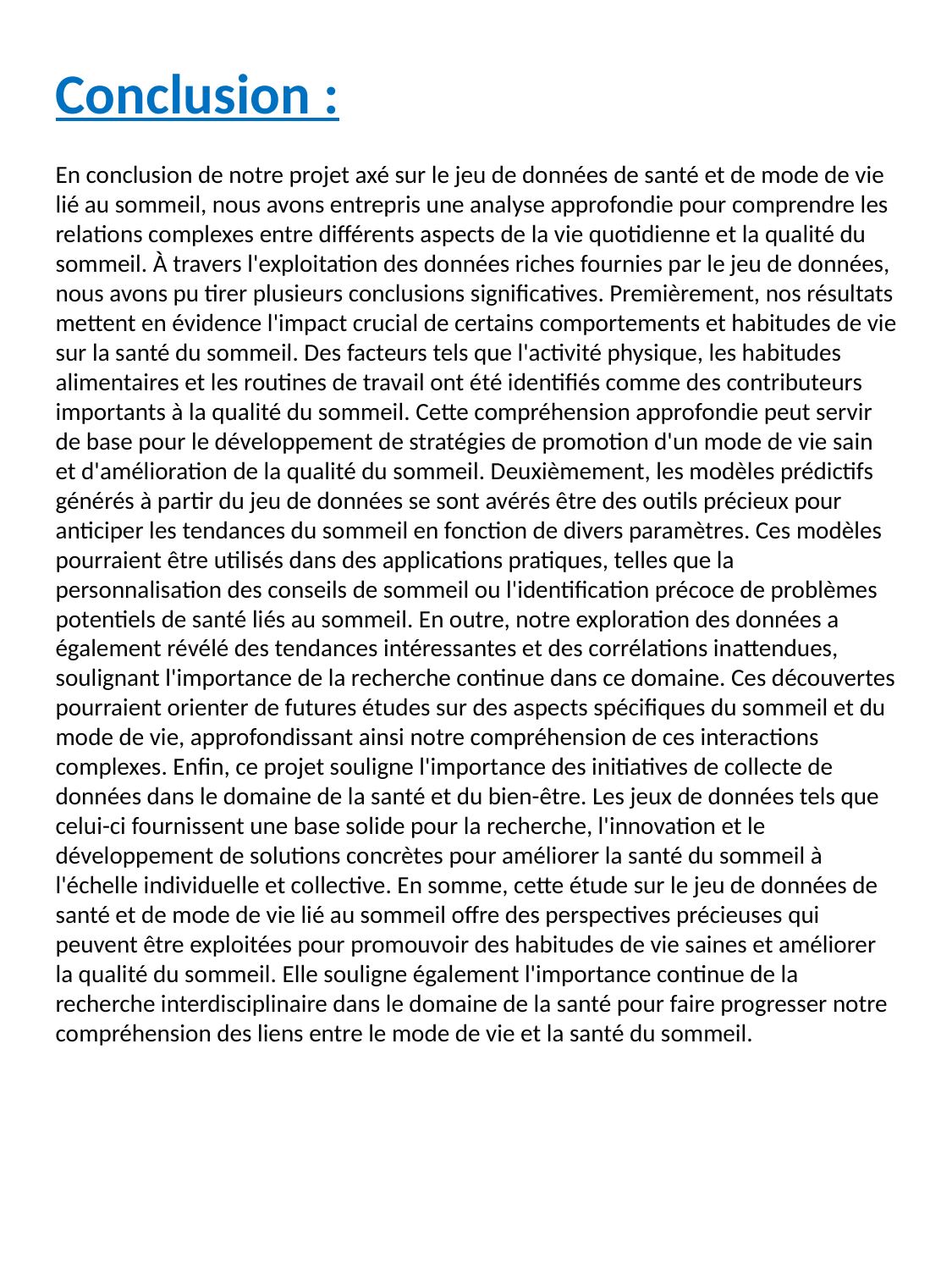

Conclusion :

En conclusion de notre projet axé sur le jeu de données de santé et de mode de vie lié au sommeil, nous avons entrepris une analyse approfondie pour comprendre les relations complexes entre différents aspects de la vie quotidienne et la qualité du sommeil. À travers l'exploitation des données riches fournies par le jeu de données, nous avons pu tirer plusieurs conclusions significatives. Premièrement, nos résultats mettent en évidence l'impact crucial de certains comportements et habitudes de vie sur la santé du sommeil. Des facteurs tels que l'activité physique, les habitudes alimentaires et les routines de travail ont été identifiés comme des contributeurs importants à la qualité du sommeil. Cette compréhension approfondie peut servir de base pour le développement de stratégies de promotion d'un mode de vie sain et d'amélioration de la qualité du sommeil. Deuxièmement, les modèles prédictifs générés à partir du jeu de données se sont avérés être des outils précieux pour anticiper les tendances du sommeil en fonction de divers paramètres. Ces modèles pourraient être utilisés dans des applications pratiques, telles que la personnalisation des conseils de sommeil ou l'identification précoce de problèmes potentiels de santé liés au sommeil. En outre, notre exploration des données a également révélé des tendances intéressantes et des corrélations inattendues, soulignant l'importance de la recherche continue dans ce domaine. Ces découvertes pourraient orienter de futures études sur des aspects spécifiques du sommeil et du mode de vie, approfondissant ainsi notre compréhension de ces interactions complexes. Enfin, ce projet souligne l'importance des initiatives de collecte de données dans le domaine de la santé et du bien-être. Les jeux de données tels que celui-ci fournissent une base solide pour la recherche, l'innovation et le développement de solutions concrètes pour améliorer la santé du sommeil à l'échelle individuelle et collective. En somme, cette étude sur le jeu de données de santé et de mode de vie lié au sommeil offre des perspectives précieuses qui peuvent être exploitées pour promouvoir des habitudes de vie saines et améliorer la qualité du sommeil. Elle souligne également l'importance continue de la recherche interdisciplinaire dans le domaine de la santé pour faire progresser notre compréhension des liens entre le mode de vie et la santé du sommeil.